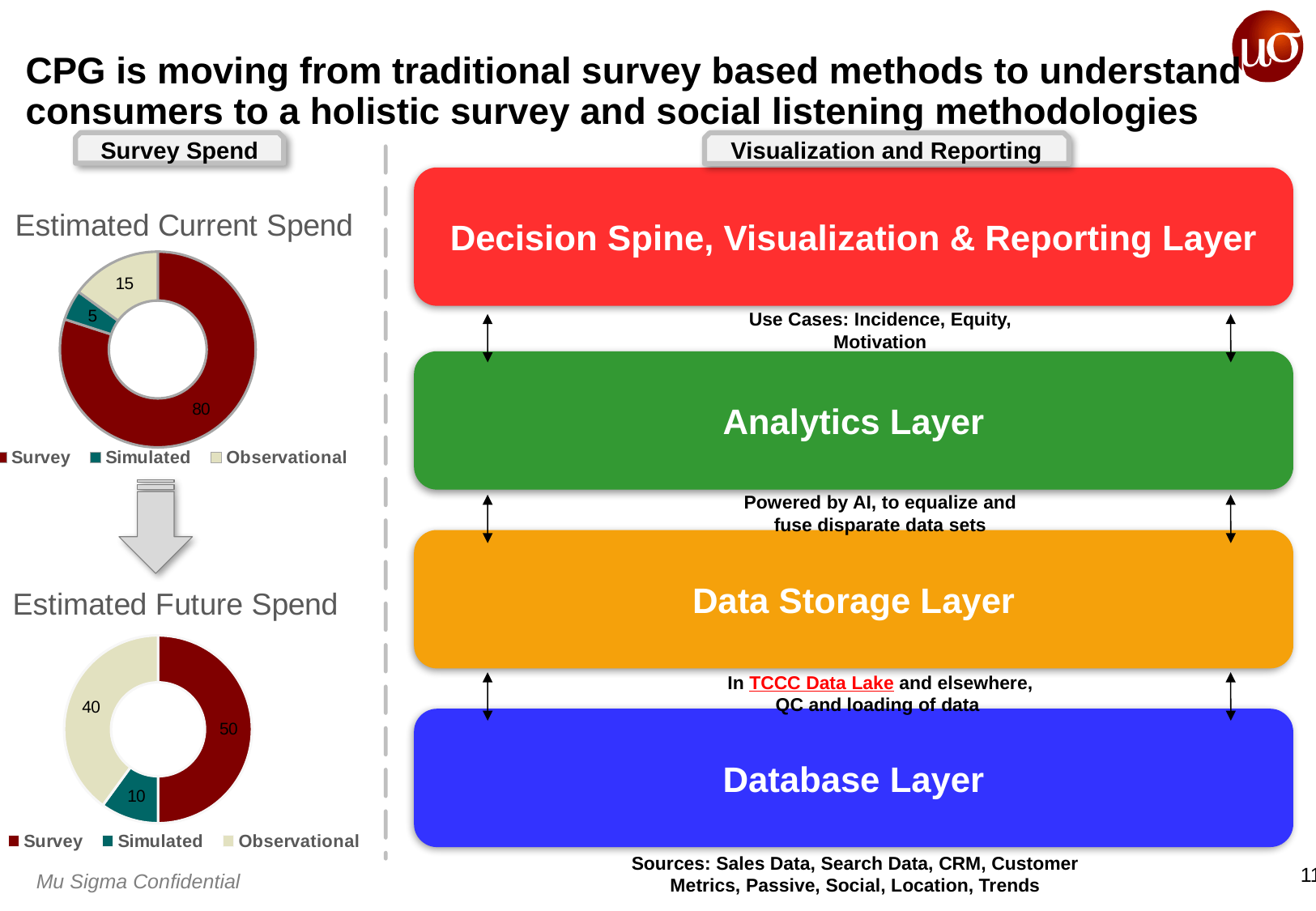

CPG is moving from traditional survey based methods to understand consumers to a holistic survey and social listening methodologies
Survey Spend
Visualization and Reporting

Decision Spine, Visualization & Reporting Layer

### Chart: Estimated Current Spend

| Category | Column1 |
|---|---|
| Survey | 80.0 |
| Simulated | 5.0 |
| Observational | 15.0 |
Use Cases: Incidence, Equity, Motivation

Analytics Layer
Powered by AI, to equalize and fuse disparate data sets

Data Storage Layer

### Chart: Estimated Future Spend

| Category | Sales |
|---|---|
| Survey | 50.0 |
| Simulated | 10.0 |
| Observational | 40.0 |
In TCCC Data Lake and elsewhere, QC and loading of data

Database Layer
Sources: Sales Data, Search Data, CRM, Customer Metrics, Passive, Social, Location, Trends